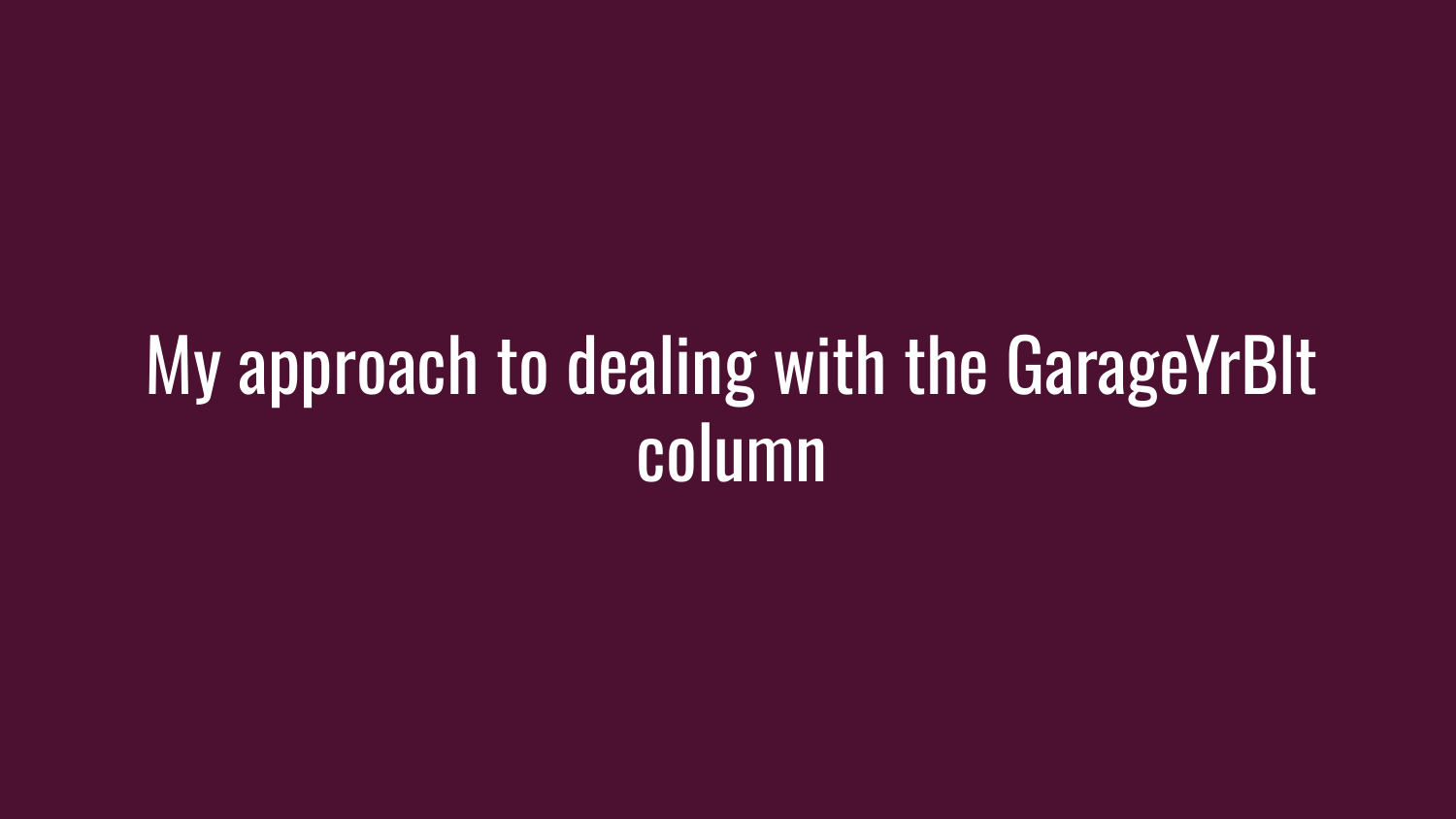

# My approach to dealing with the GarageYrBlt column